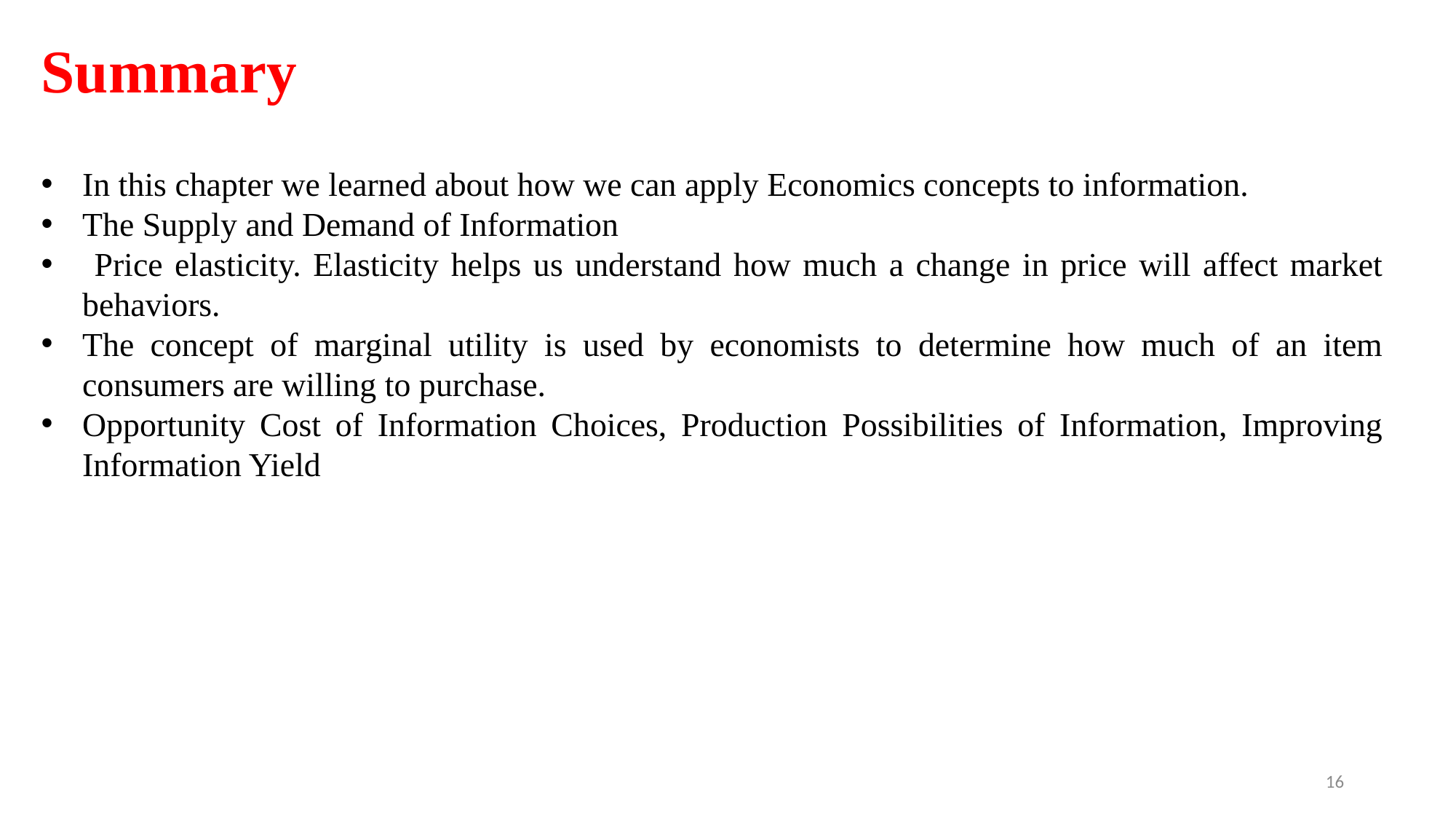

Summary

In this chapter we learned about how we can apply Economics concepts to information.
The Supply and Demand of Information
 Price elasticity. Elasticity helps us understand how much a change in price will affect market behaviors.
The concept of marginal utility is used by economists to determine how much of an item consumers are willing to purchase.
Opportunity Cost of Information Choices, Production Possibilities of Information, Improving Information Yield

16